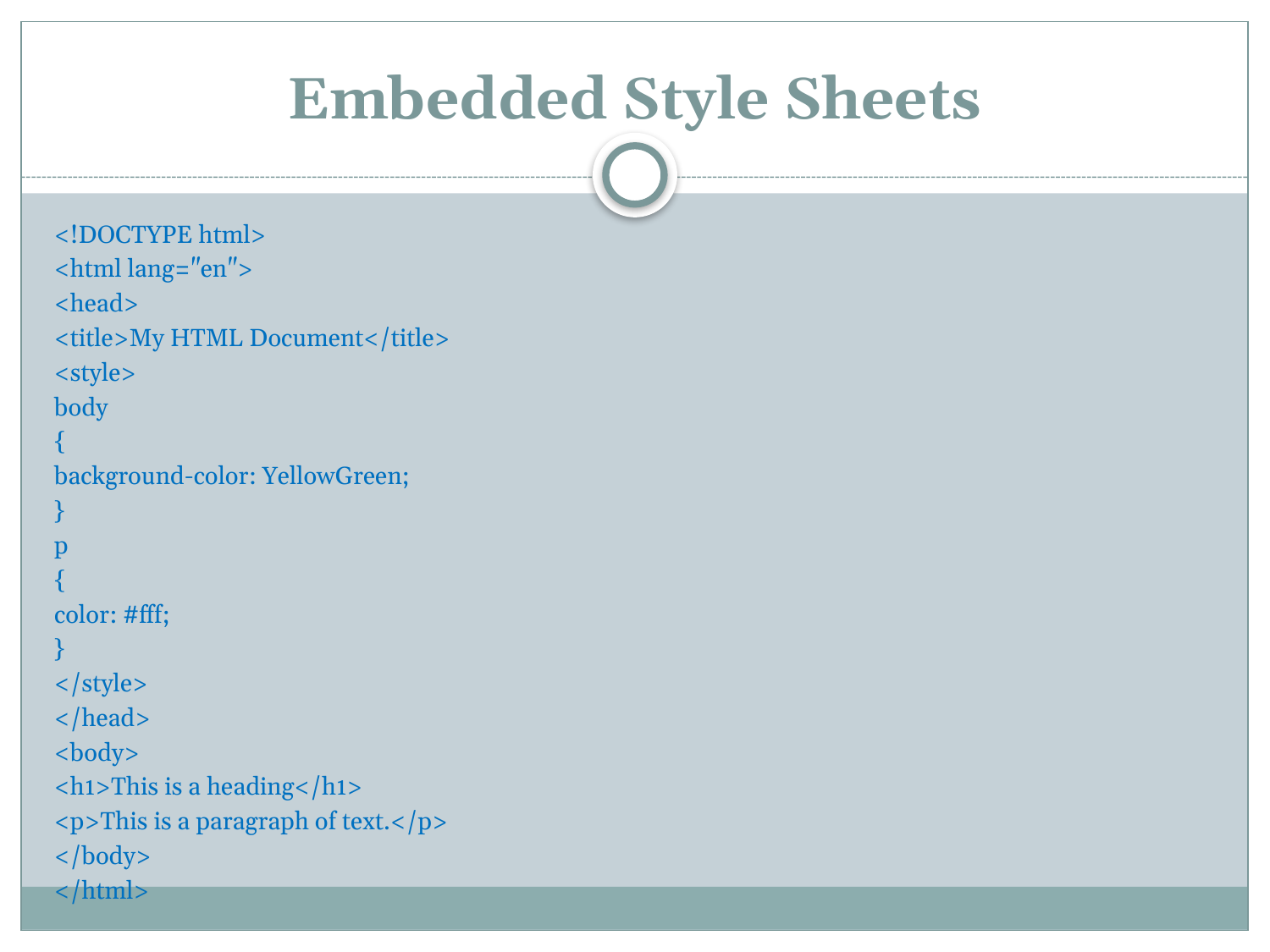

# Embedded Style Sheets
<!DOCTYPE html>
<html lang="en">
<head>
<title>My HTML Document</title>
<style>
body
{
background-color: YellowGreen;
}
p
{
color: #fff;
}
</style>
</head>
<body>
<h1>This is a heading</h1>
<p>This is a paragraph of text.</p>
</body>
</html>